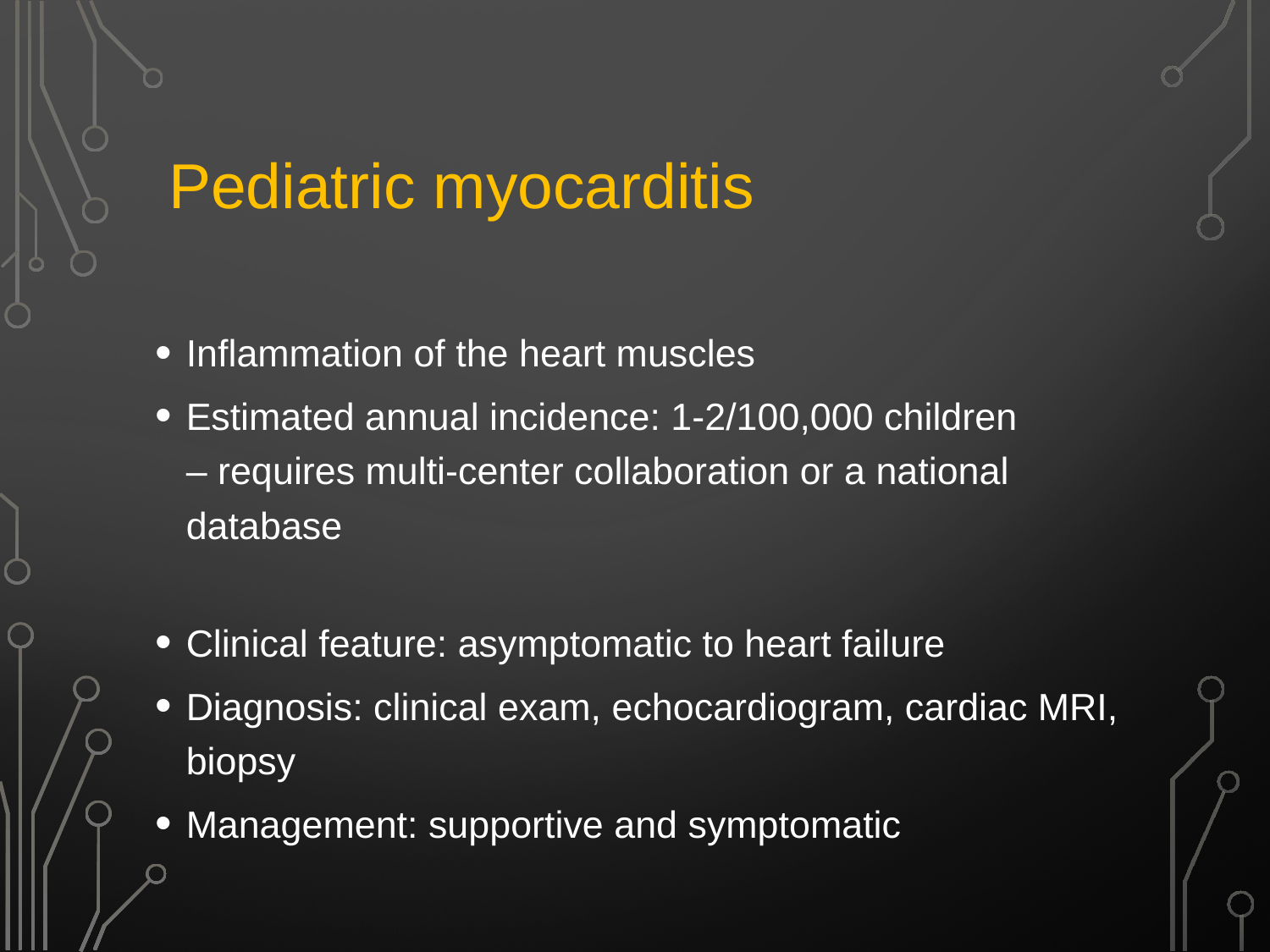

# Pediatric myocarditis
Inflammation of the heart muscles
Estimated annual incidence: 1-2/100,000 children
– requires multi-center collaboration or a national database
Clinical feature: asymptomatic to heart failure
Diagnosis: clinical exam, echocardiogram, cardiac MRI, biopsy
Management: supportive and symptomatic